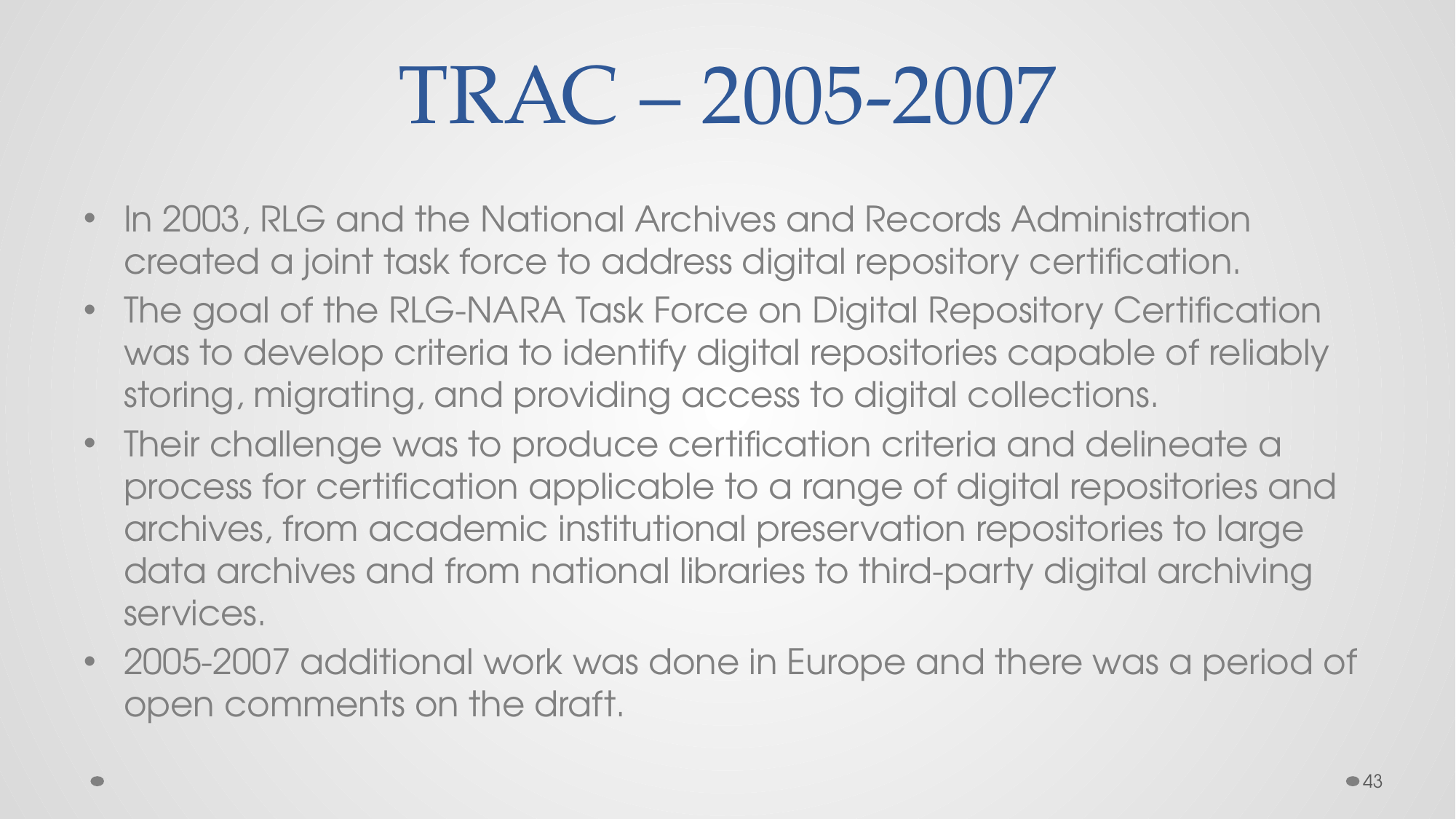

# TRAC – 2005-2007
In 2003, RLG and the National Archives and Records Administration created a joint task force to address digital repository certification.
The goal of the RLG-NARA Task Force on Digital Repository Certification was to develop criteria to identify digital repositories capable of reliably storing, migrating, and providing access to digital collections.
Their challenge was to produce certification criteria and delineate a process for certification applicable to a range of digital repositories and archives, from academic institutional preservation repositories to large data archives and from national libraries to third-party digital archiving services.
2005-2007 additional work was done in Europe and there was a period of open comments on the draft.
43